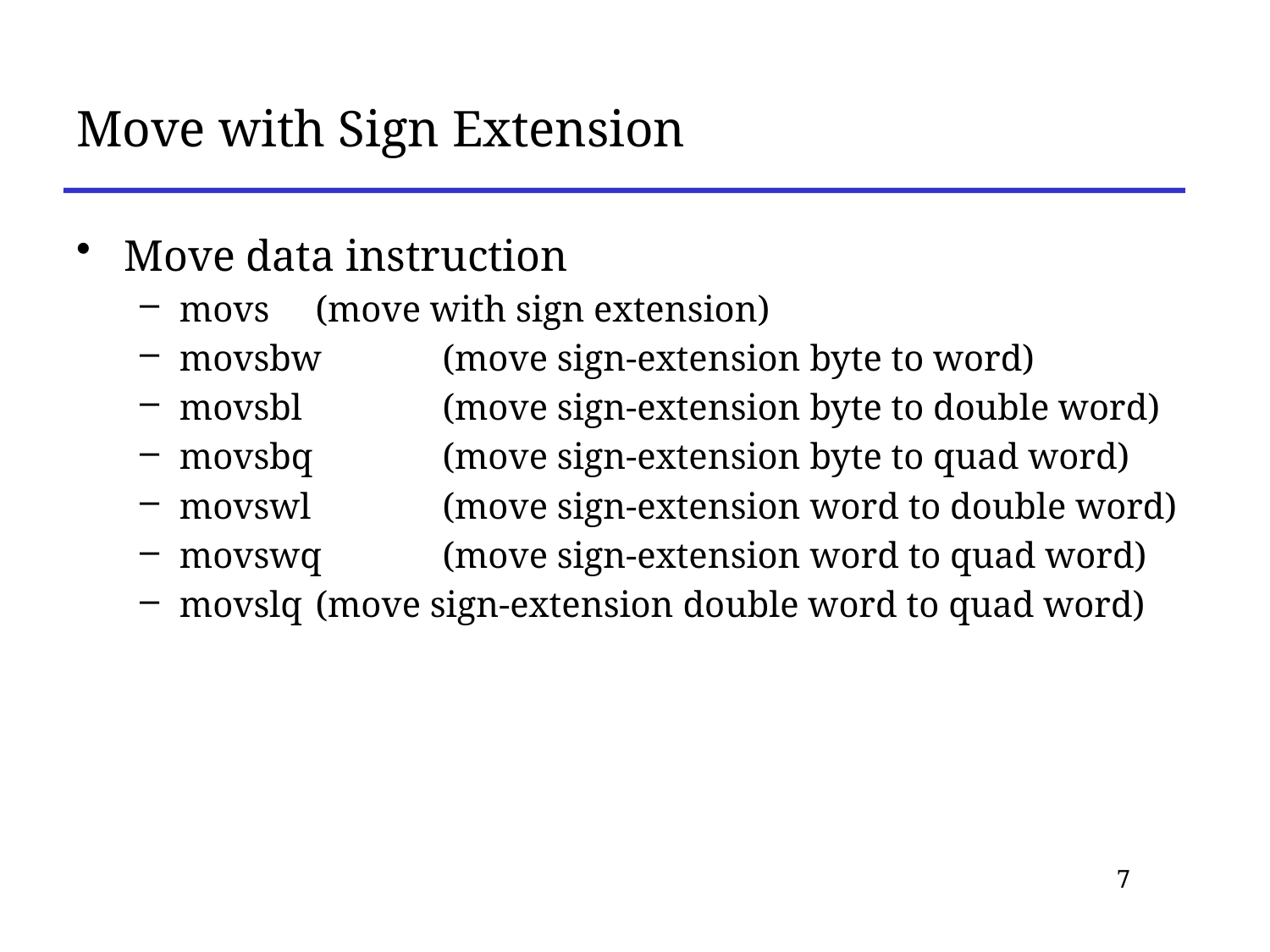

# Move with Sign Extension
Move data instruction
movs 	 (move with sign extension)
movsbw	 (move sign-extension byte to word)
movsbl 	 (move sign-extension byte to double word)
movsbq  	 (move sign-extension byte to quad word)
movswl 	 (move sign-extension word to double word)
movswq	 (move sign-extension word to quad word)
movslq	 (move sign-extension double word to quad word)
7